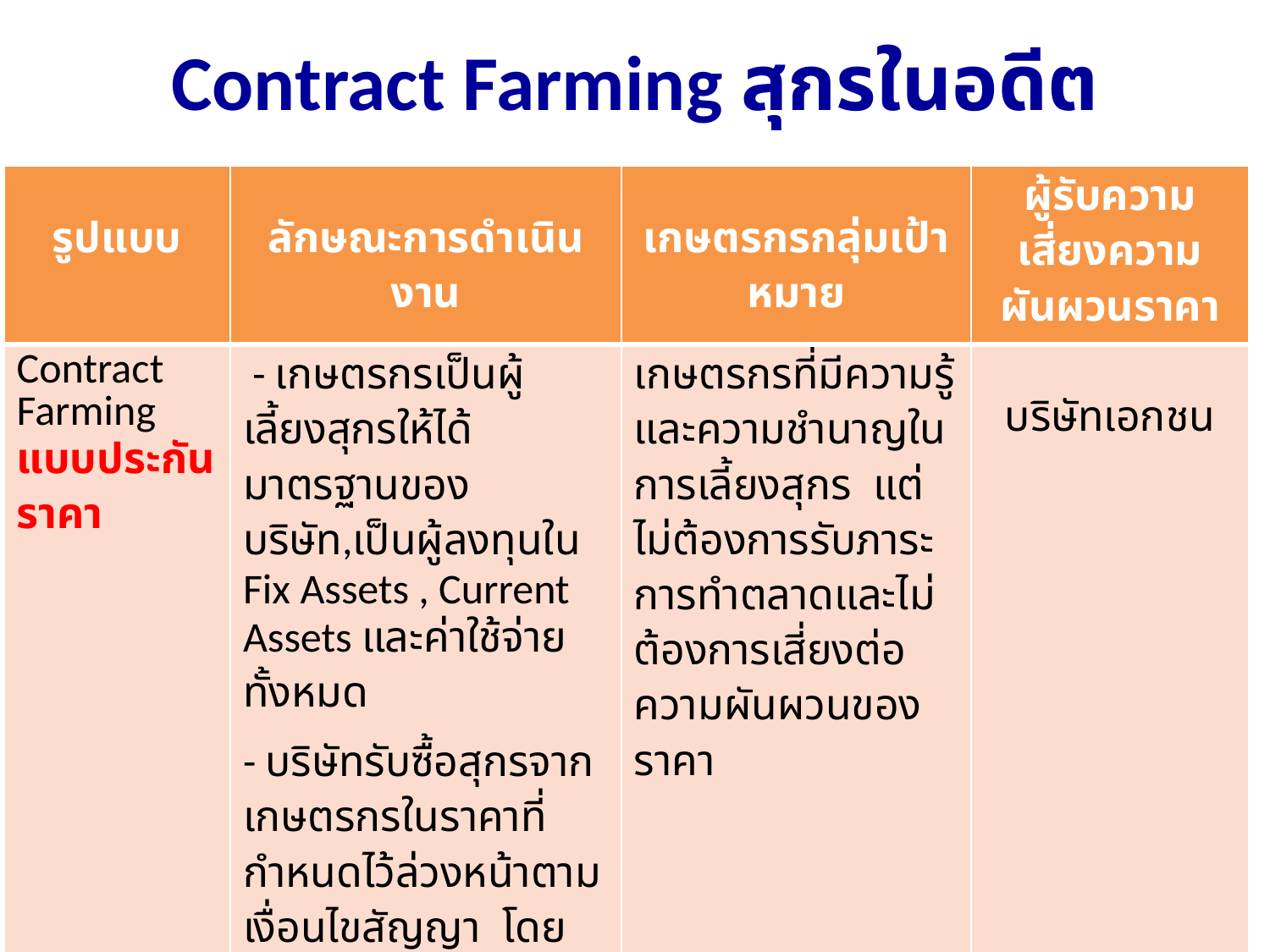

# Contract Farming สุกรในอดีต
| รูปแบบ | ลักษณะการดำเนินงาน | เกษตรกรกลุ่มเป้าหมาย | ผู้รับความเสี่ยงความผันผวนราคา |
| --- | --- | --- | --- |
| Contract Farming แบบประกันราคา | - เกษตรกรเป็นผู้เลี้ยงสุกรให้ได้มาตรฐานของบริษัท,เป็นผู้ลงทุนใน Fix Assets , Current Assets และค่าใช้จ่ายทั้งหมด - บริษัทรับซื้อสุกรจากเกษตรกรในราคาที่กำหนดไว้ล่วงหน้าตามเงื่อนไขสัญญา โดยบริษัทจะกำหนดแผนการเลี้ยง และให้การสนับสนุนด้านความรู้เชิงเทคนิค | เกษตรกรที่มีความรู้และความชำนาญในการเลี้ยงสุกร แต่ไม่ต้องการรับภาระการทำตลาดและไม่ต้องการเสี่ยงต่อความผันผวนของราคา | บริษัทเอกชน |